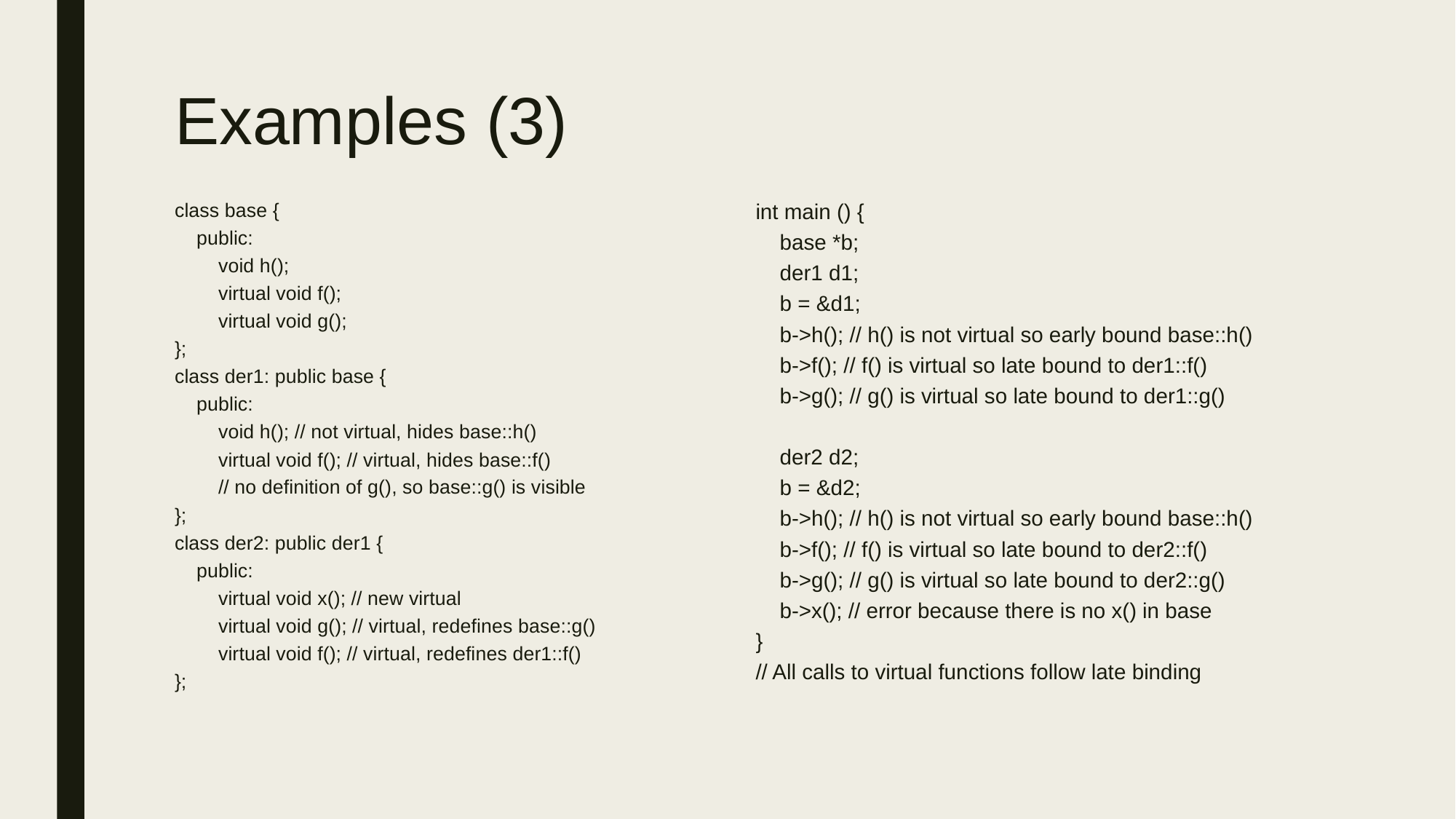

# Examples (3)
class base {
    public:
        void h();
        virtual void f();
        virtual void g();
};
class der1: public base {
    public:
        void h(); // not virtual, hides base::h()
        virtual void f(); // virtual, hides base::f()
        // no definition of g(), so base::g() is visible
};
class der2: public der1 {
    public:
        virtual void x(); // new virtual
        virtual void g(); // virtual, redefines base::g()
        virtual void f(); // virtual, redefines der1::f()
};
int main () {
    base *b;
    der1 d1;
    b = &d1;
    b->h(); // h() is not virtual so early bound base::h()
    b->f(); // f() is virtual so late bound to der1::f()
    b->g(); // g() is virtual so late bound to der1::g()

    der2 d2;
    b = &d2;
    b->h(); // h() is not virtual so early bound base::h()
    b->f(); // f() is virtual so late bound to der2::f()
    b->g(); // g() is virtual so late bound to der2::g()
    b->x(); // error because there is no x() in base
}
// All calls to virtual functions follow late binding